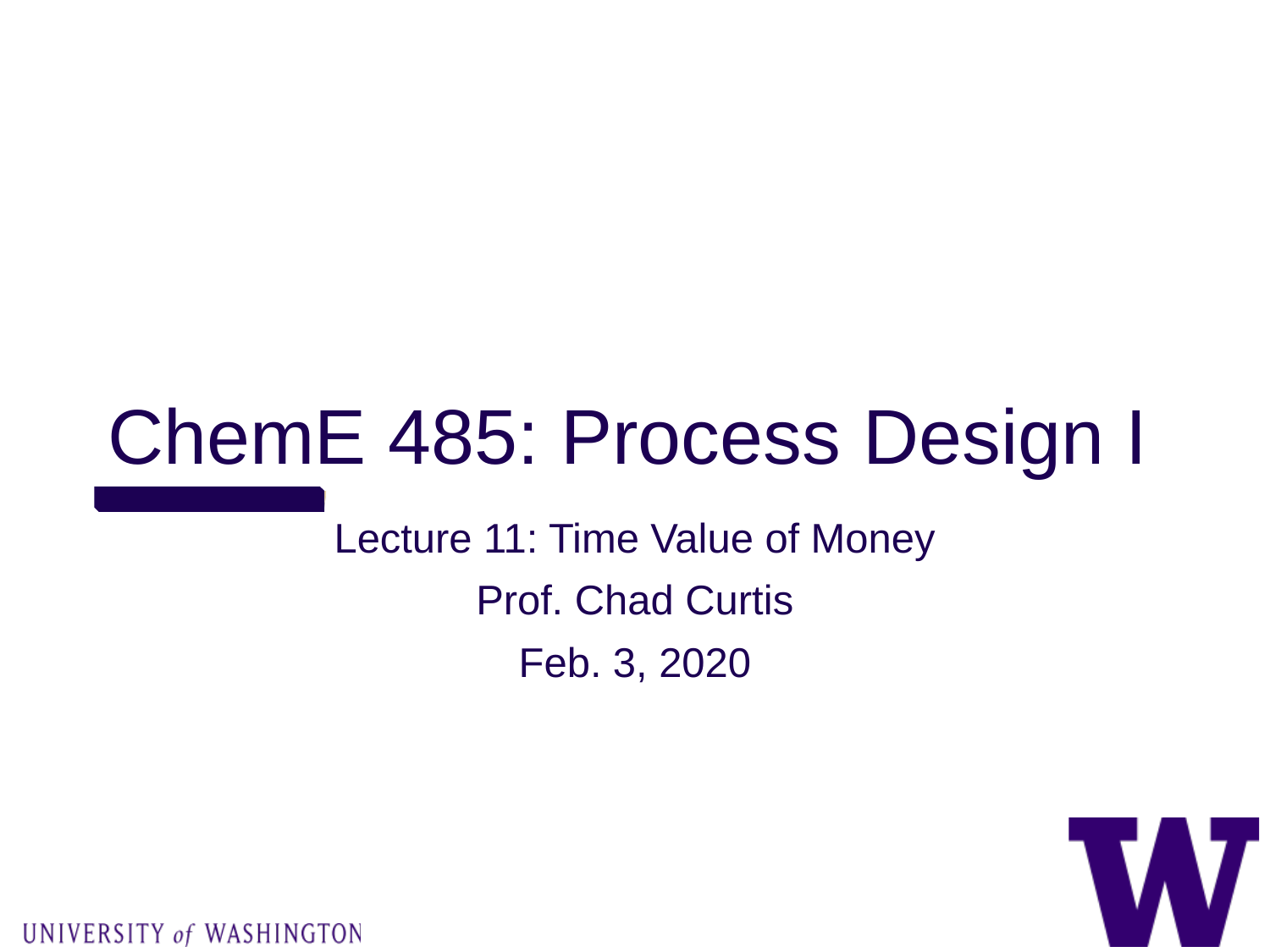

# ChemE 485: Process Design I
Lecture 11: Time Value of Money
Prof. Chad Curtis
Feb. 3, 2020